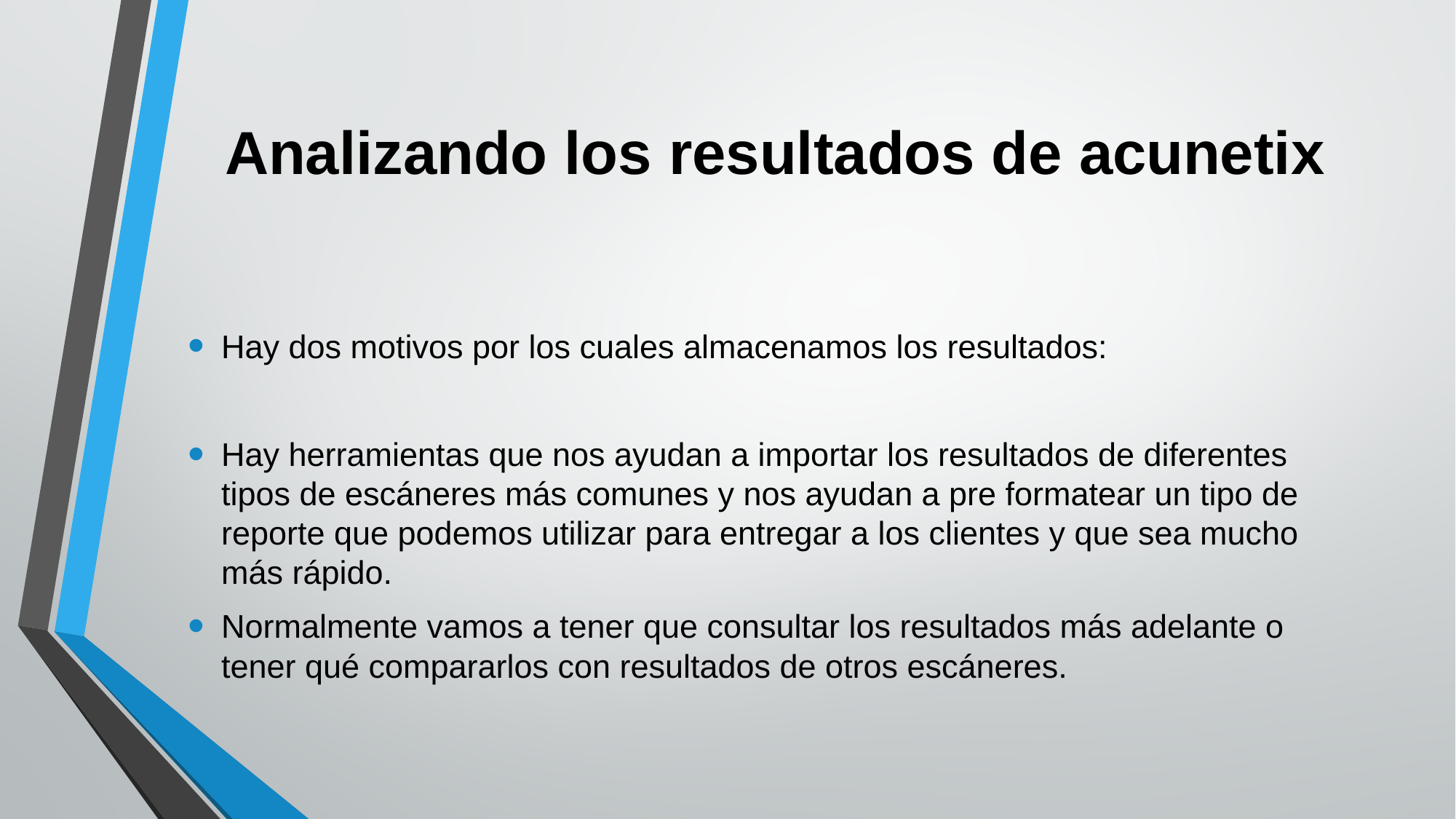

# Analizando los resultados de acunetix
Hay dos motivos por los cuales almacenamos los resultados:

Hay herramientas que nos ayudan a importar los resultados de diferentes tipos de escáneres más comunes y nos ayudan a pre formatear un tipo de reporte que podemos utilizar para entregar a los clientes y que sea mucho más rápido.
Normalmente vamos a tener que consultar los resultados más adelante o tener qué compararlos con resultados de otros escáneres.